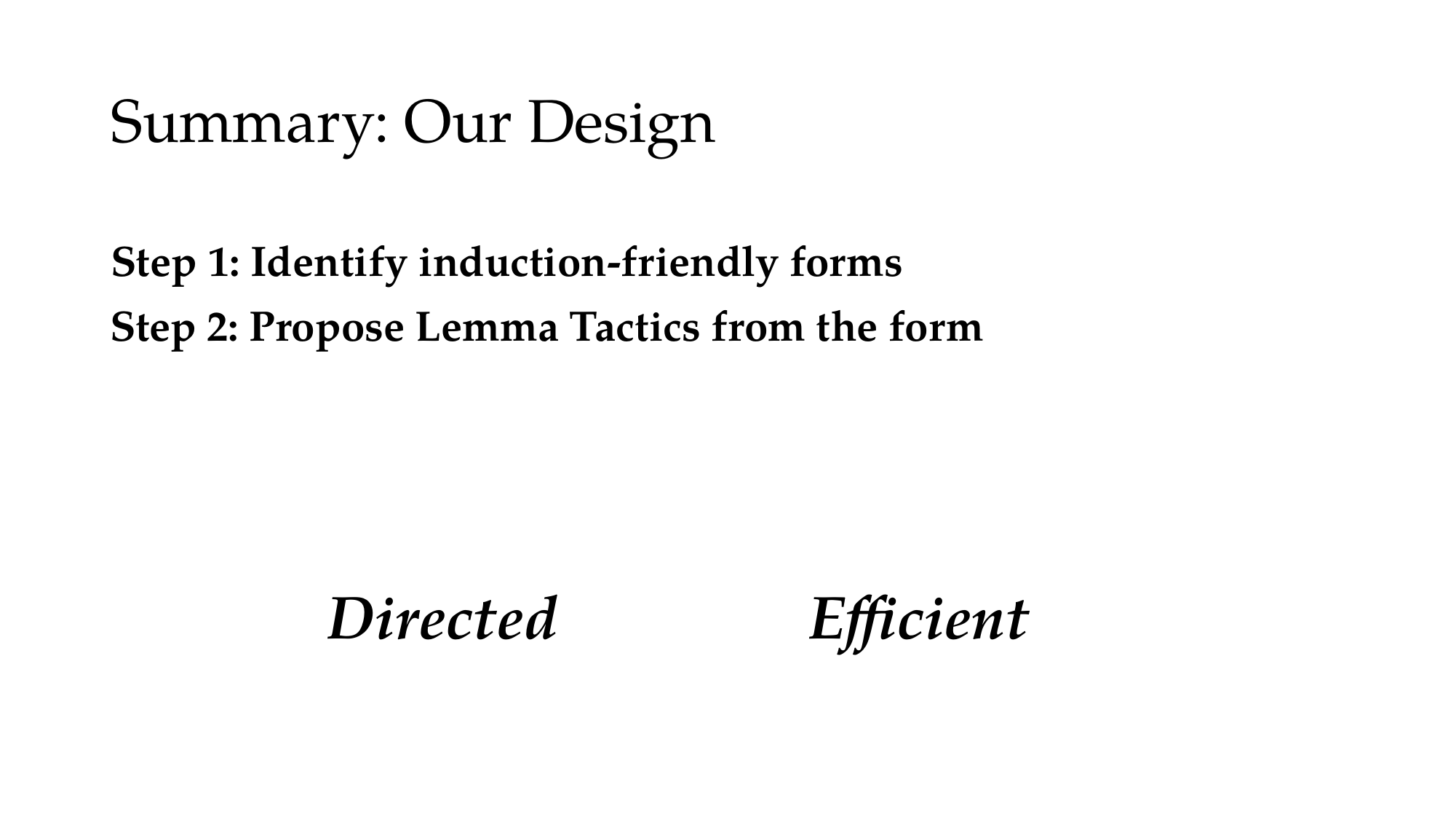

# Summary: Our Design
Step 1: Identify induction-friendly forms
Step 2: Propose Lemma Tactics from the form
Efficient
Directed